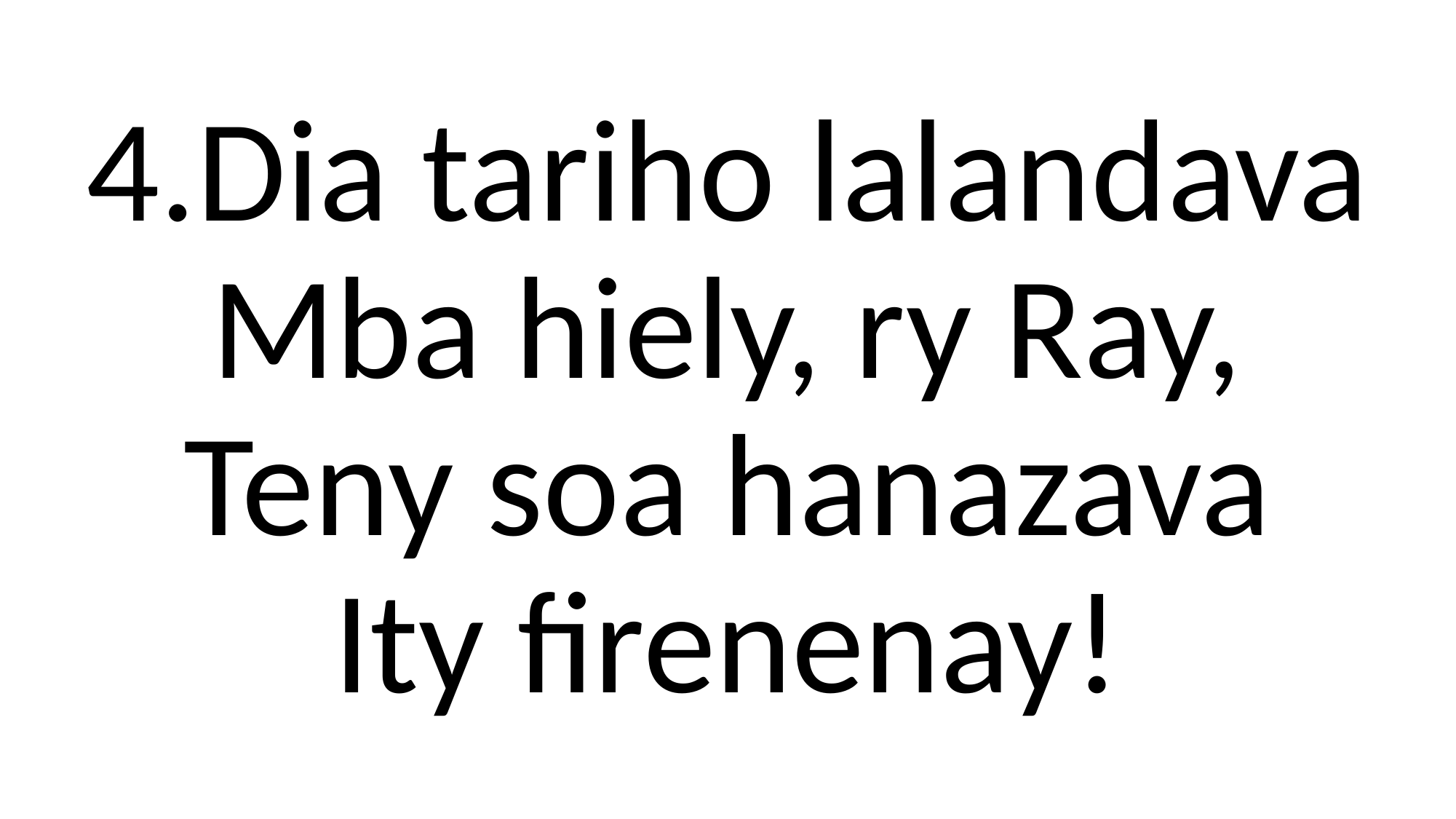

# 4.Dia tariho lalandava Mba hiely, ry Ray, Teny soa hanazava Ity firenenay!